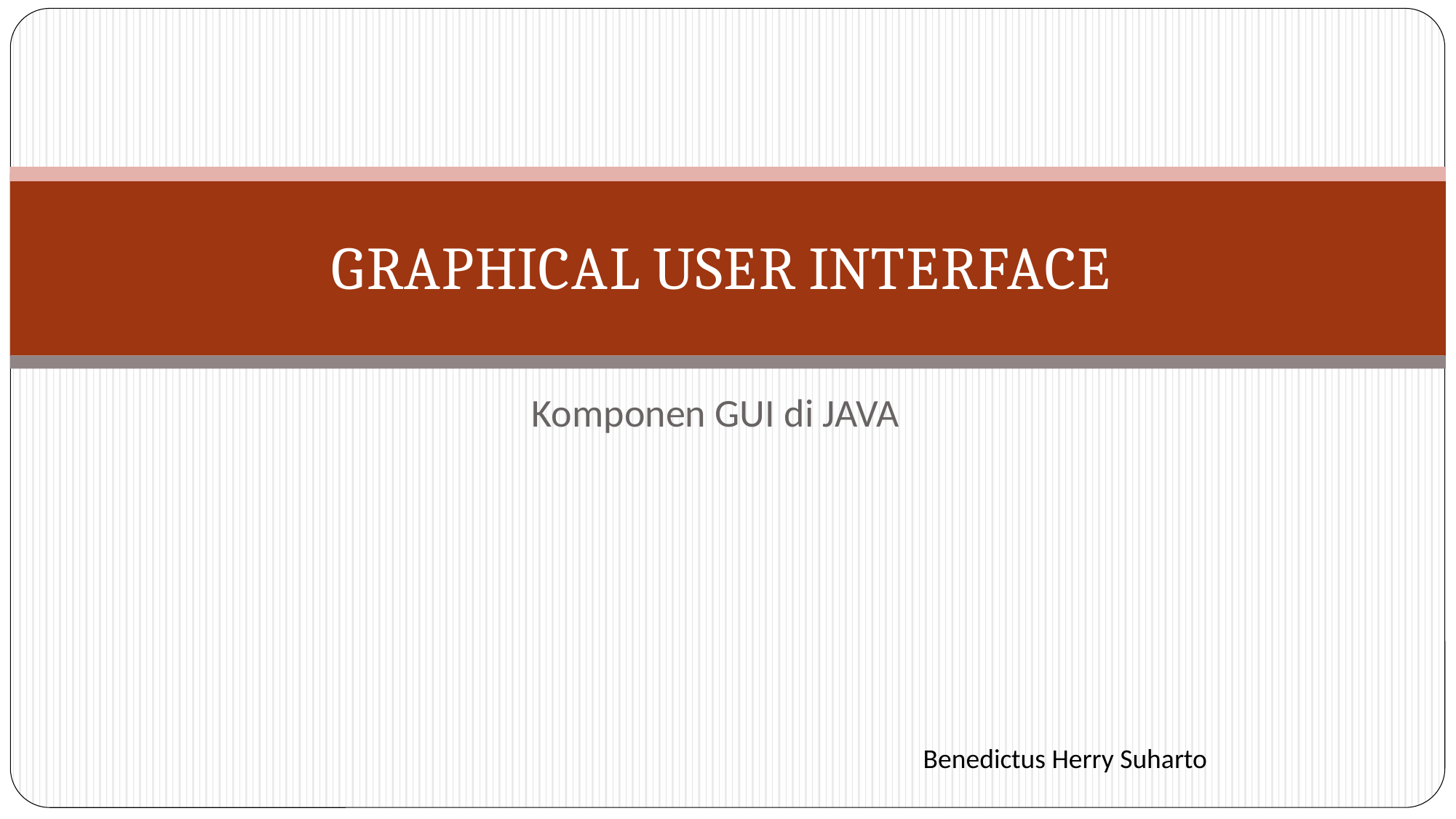

# GRAPHICAL USER INTERFACE
Komponen GUI di JAVA
Benedictus Herry Suharto